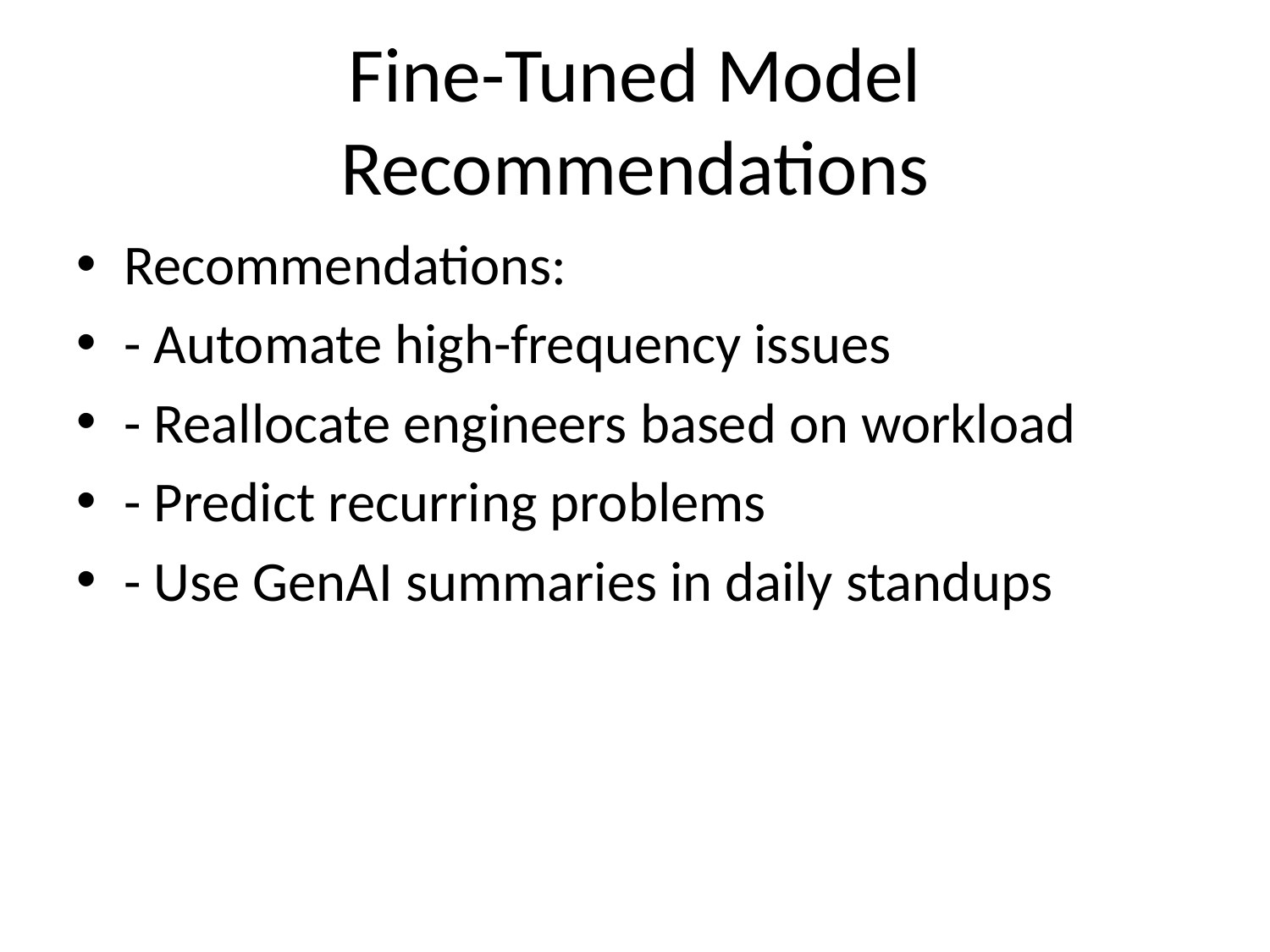

# Fine-Tuned Model Recommendations
Recommendations:
- Automate high-frequency issues
- Reallocate engineers based on workload
- Predict recurring problems
- Use GenAI summaries in daily standups